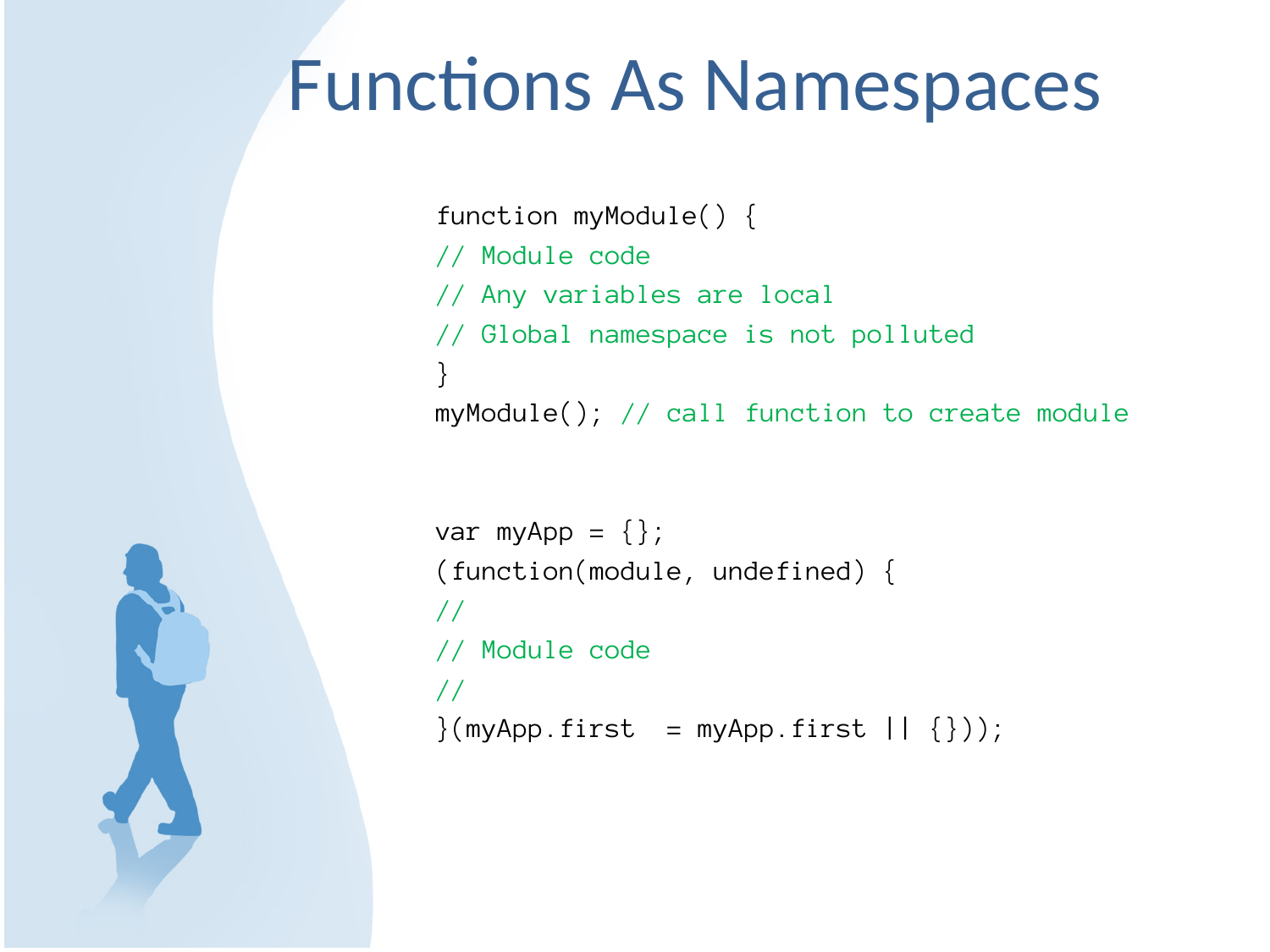

# Functions As Namespaces
function myModule() {
// Module code
// Any variables are local
// Global namespace is not polluted
}
myModule(); // call function to create module

var myApp = {};
(function(module, undefined) {
//
// Module code
//
}(myApp.first  = myApp.first || {}));